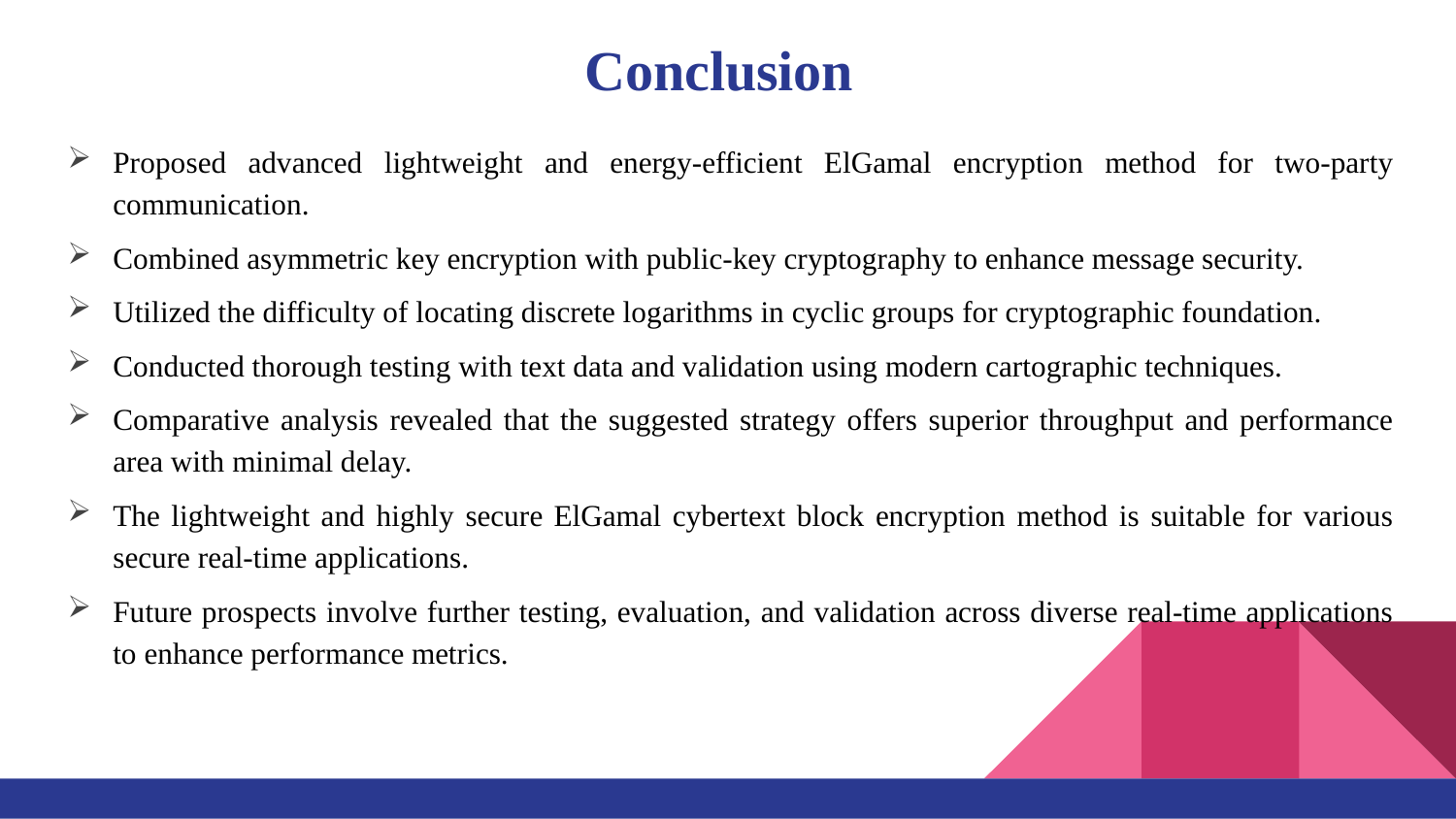

# Conclusion
Proposed advanced lightweight and energy-efficient ElGamal encryption method for two-party communication.
Combined asymmetric key encryption with public-key cryptography to enhance message security.
Utilized the difficulty of locating discrete logarithms in cyclic groups for cryptographic foundation.
Conducted thorough testing with text data and validation using modern cartographic techniques.
Comparative analysis revealed that the suggested strategy offers superior throughput and performance area with minimal delay.
The lightweight and highly secure ElGamal cybertext block encryption method is suitable for various secure real-time applications.
Future prospects involve further testing, evaluation, and validation across diverse real-time applications to enhance performance metrics.